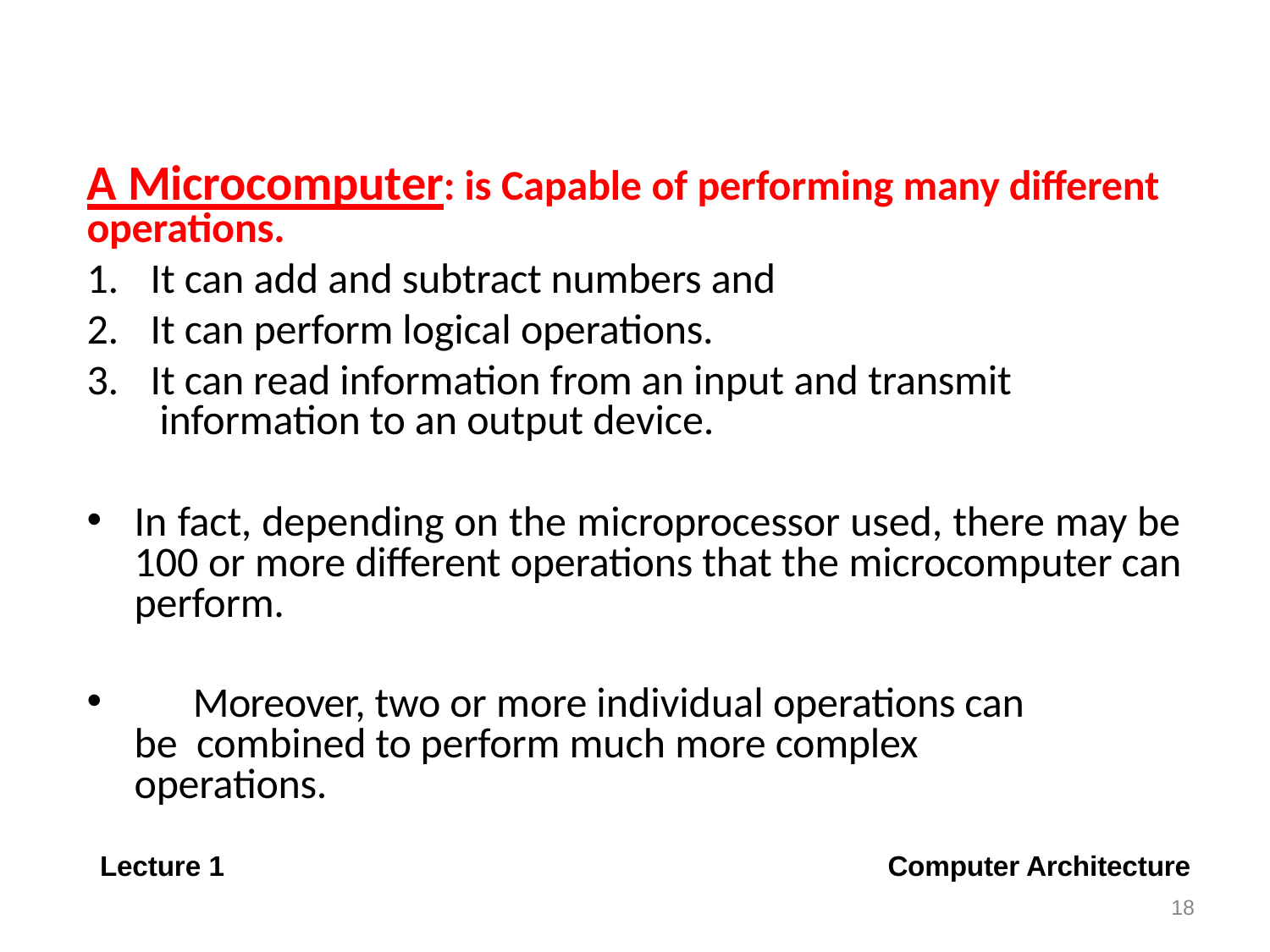

# A Microcomputer: is Capable of performing many different  operations.
It can add and subtract numbers and
It can perform logical operations.
It can read information from an input and transmit  information to an output device.

In fact, depending on the microprocessor used, there may be  100 or more different operations that the microcomputer can  perform.

	Moreover, two or more individual operations can be  combined to perform much more complex operations.
Lecture 1
Computer Architecture
18